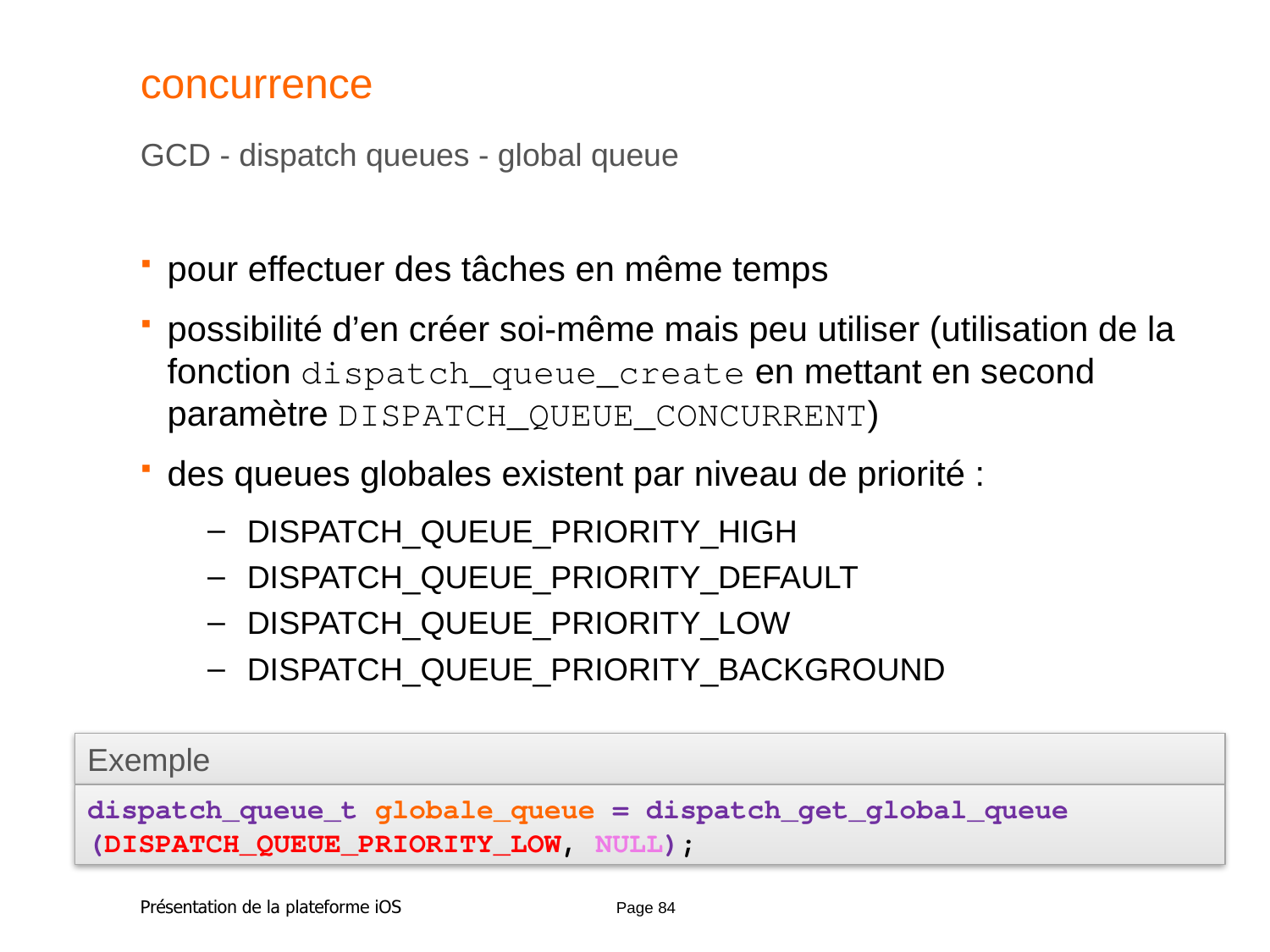

# concurrence
GCD - dispatch queues - global queue
pour effectuer des tâches en même temps
possibilité d’en créer soi-même mais peu utiliser (utilisation de la fonction dispatch_queue_create en mettant en second paramètre DISPATCH_QUEUE_CONCURRENT)
des queues globales existent par niveau de priorité :
DISPATCH_QUEUE_PRIORITY_HIGH
DISPATCH_QUEUE_PRIORITY_DEFAULT
DISPATCH_QUEUE_PRIORITY_LOW
DISPATCH_QUEUE_PRIORITY_BACKGROUND
Exemple
dispatch_queue_t globale_queue = dispatch_get_global_queue 	(DISPATCH_QUEUE_PRIORITY_LOW, NULL);
Présentation de la plateforme iOS